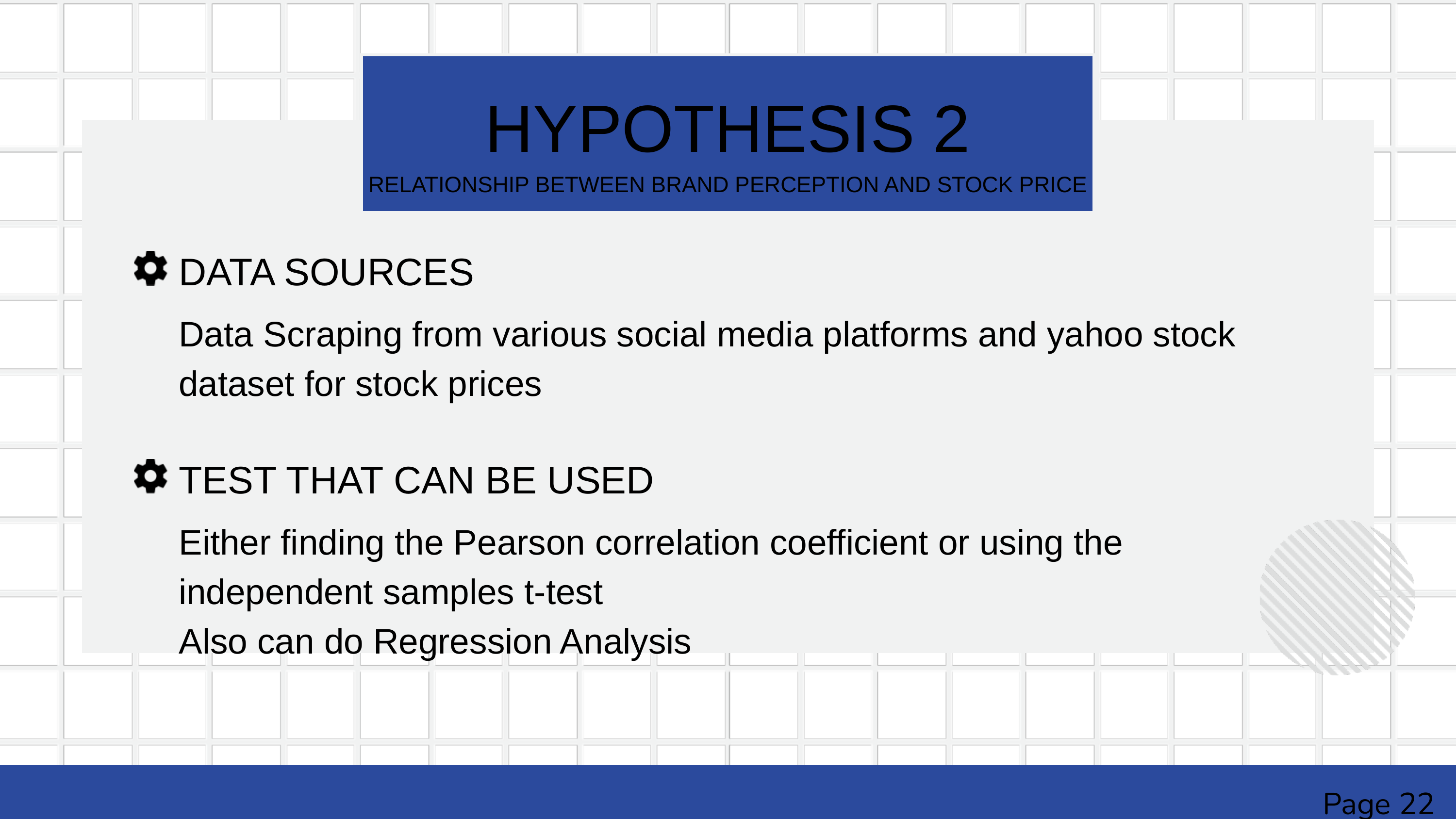

HYPOTHESIS 2
RELATIONSHIP BETWEEN BRAND PERCEPTION AND STOCK PRICE

DATA SOURCES

Data Scraping from various social media platforms and yahoo stock dataset for stock prices
TEST THAT CAN BE USED

Either finding the Pearson correlation coefficient or using the independent samples t-test
Also can do Regression Analysis

Page 22